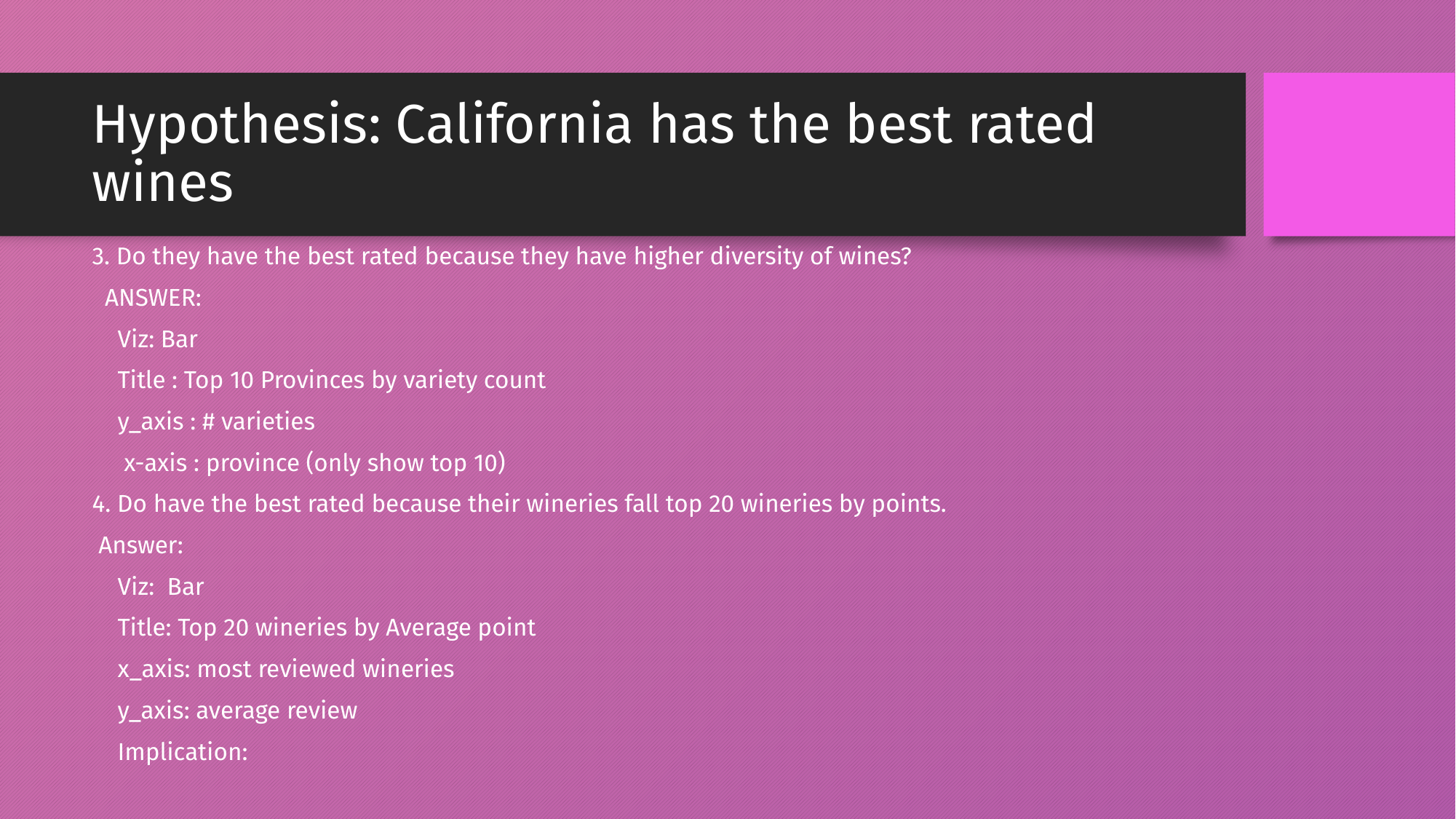

# Hypothesis: California has the best rated wines
3. Do they have the best rated because they have higher diversity of wines?
  ANSWER:
    Viz: Bar
    Title : Top 10 Provinces by variety count
    y_axis : # varieties
     x-axis : province (only show top 10)
4. Do have the best rated because their wineries fall top 20 wineries by points.
 Answer:
    Viz:  Bar
    Title: Top 20 wineries by Average point
    x_axis: most reviewed wineries
    y_axis: average review
    Implication: